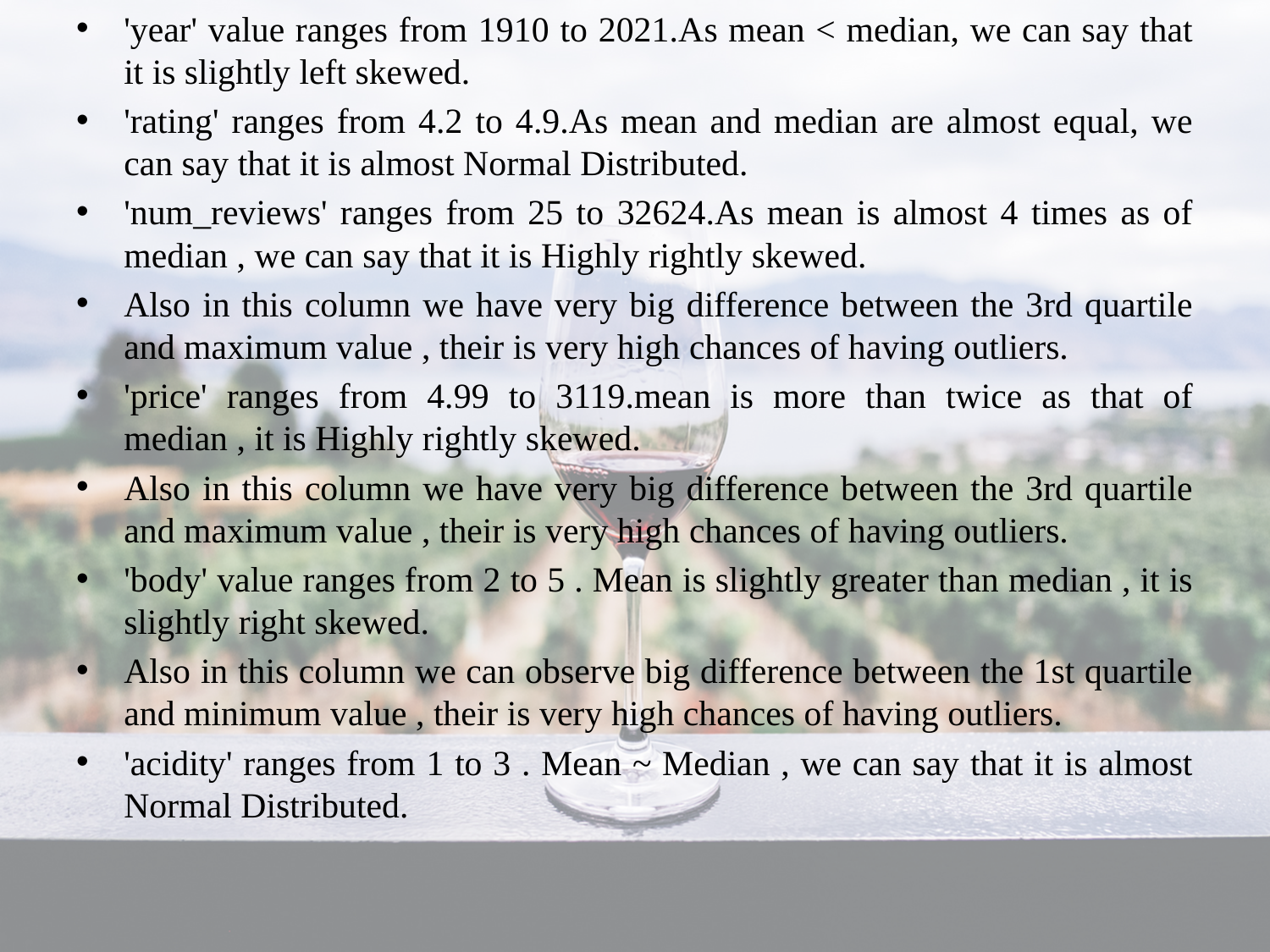

'year' value ranges from 1910 to 2021.As mean < median, we can say that it is slightly left skewed.
'rating' ranges from 4.2 to 4.9.As mean and median are almost equal, we can say that it is almost Normal Distributed.
'num_reviews' ranges from 25 to 32624.As mean is almost 4 times as of median , we can say that it is Highly rightly skewed.
Also in this column we have very big difference between the 3rd quartile and maximum value , their is very high chances of having outliers.
'price' ranges from 4.99 to 3119.mean is more than twice as that of median , it is Highly rightly skewed.
Also in this column we have very big difference between the 3rd quartile and maximum value , their is very high chances of having outliers.
'body' value ranges from 2 to 5 . Mean is slightly greater than median , it is slightly right skewed.
Also in this column we can observe big difference between the 1st quartile and minimum value , their is very high chances of having outliers.
'acidity' ranges from 1 to 3 . Mean ~ Median , we can say that it is almost Normal Distributed.